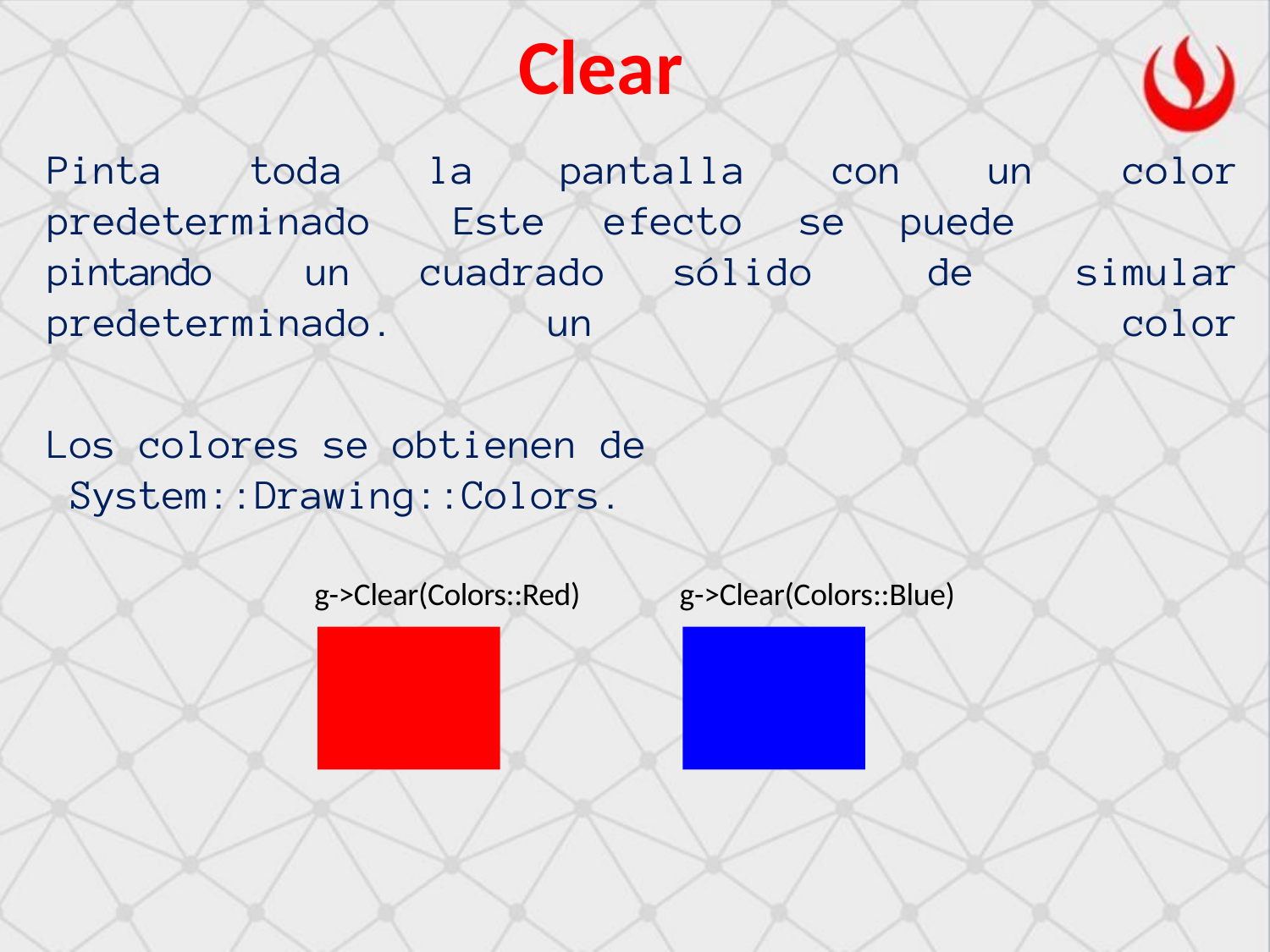

# Clear
Pinta	toda
la
pantalla
con
un
color  simular  color
predeterminado
pintando	un
predeterminado.
puede  cuadrado	sólido	de	un
Este	efecto	se
Los colores se obtienen de  System::Drawing::Colors.
g->Clear(Colors::Red)
g->Clear(Colors::Blue)